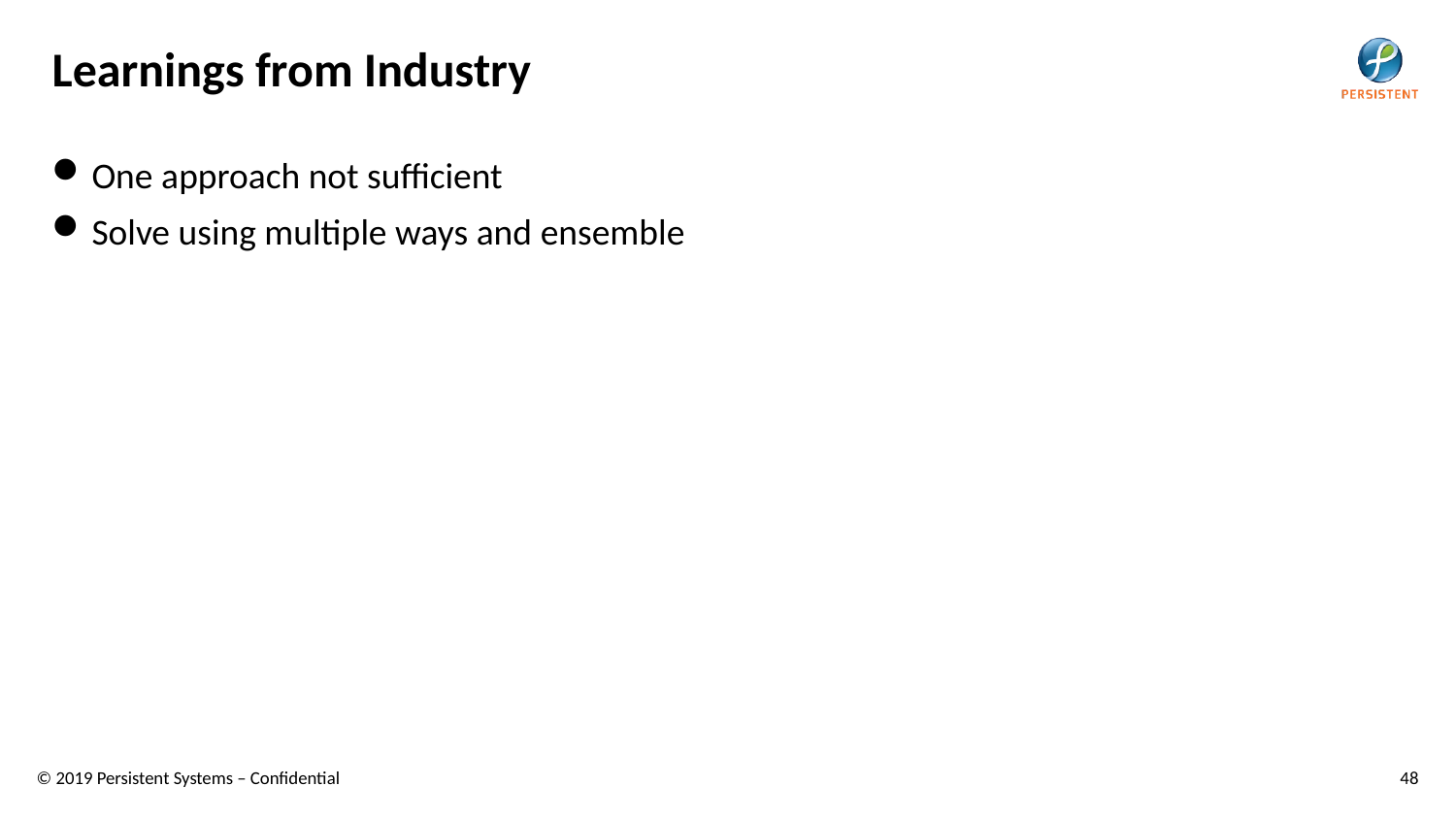

# Learnings from Industry
One approach not sufficient
Solve using multiple ways and ensemble
48
© 2019 Persistent Systems – Confidential